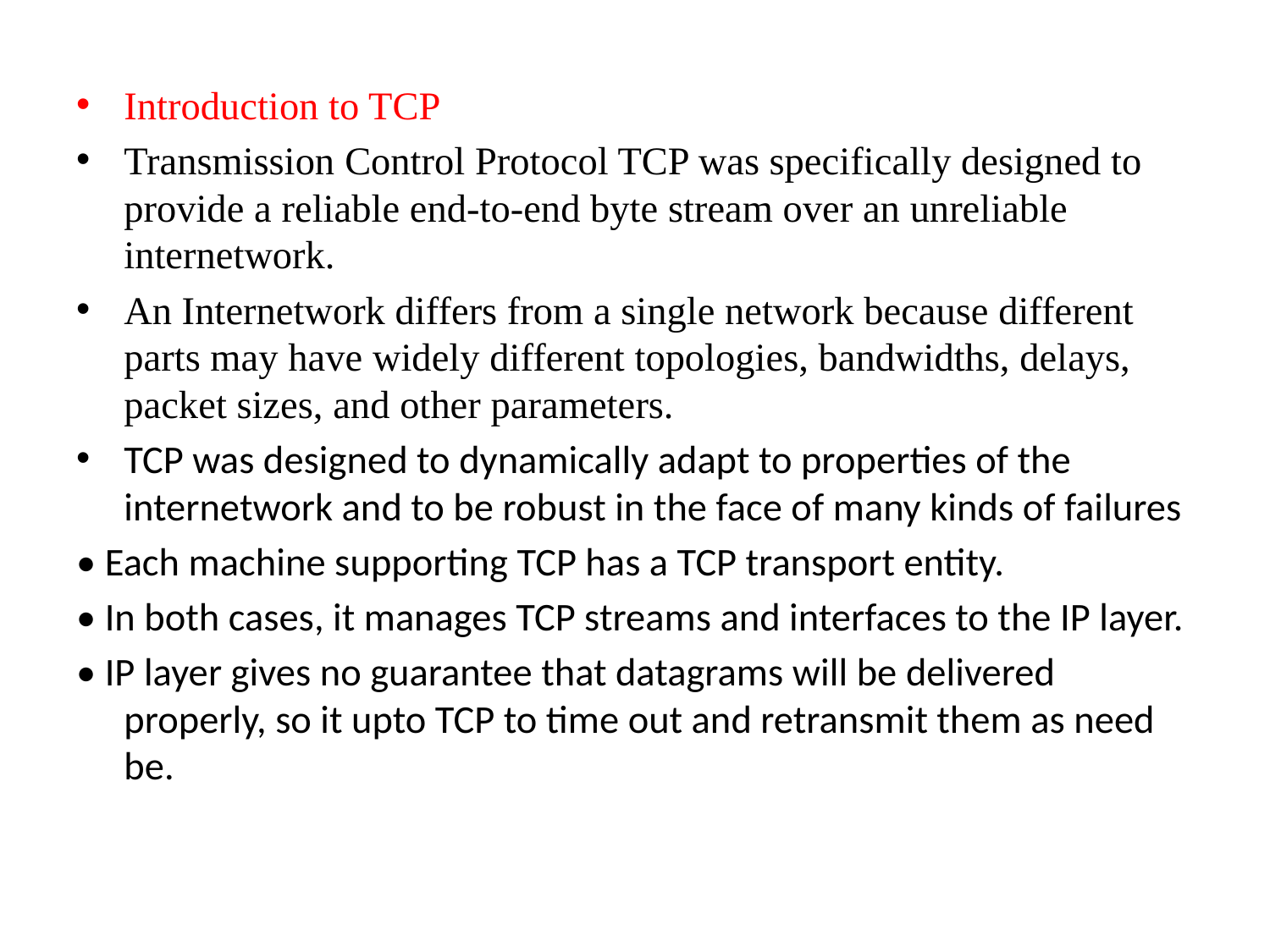

Introduction to TCP
Transmission Control Protocol TCP was specifically designed to provide a reliable end-to-end byte stream over an unreliable internetwork.
An Internetwork differs from a single network because different parts may have widely different topologies, bandwidths, delays, packet sizes, and other parameters.
TCP was designed to dynamically adapt to properties of the internetwork and to be robust in the face of many kinds of failures
• Each machine supporting TCP has a TCP transport entity.
• In both cases, it manages TCP streams and interfaces to the IP layer.
• IP layer gives no guarantee that datagrams will be delivered properly, so it upto TCP to time out and retransmit them as need be.